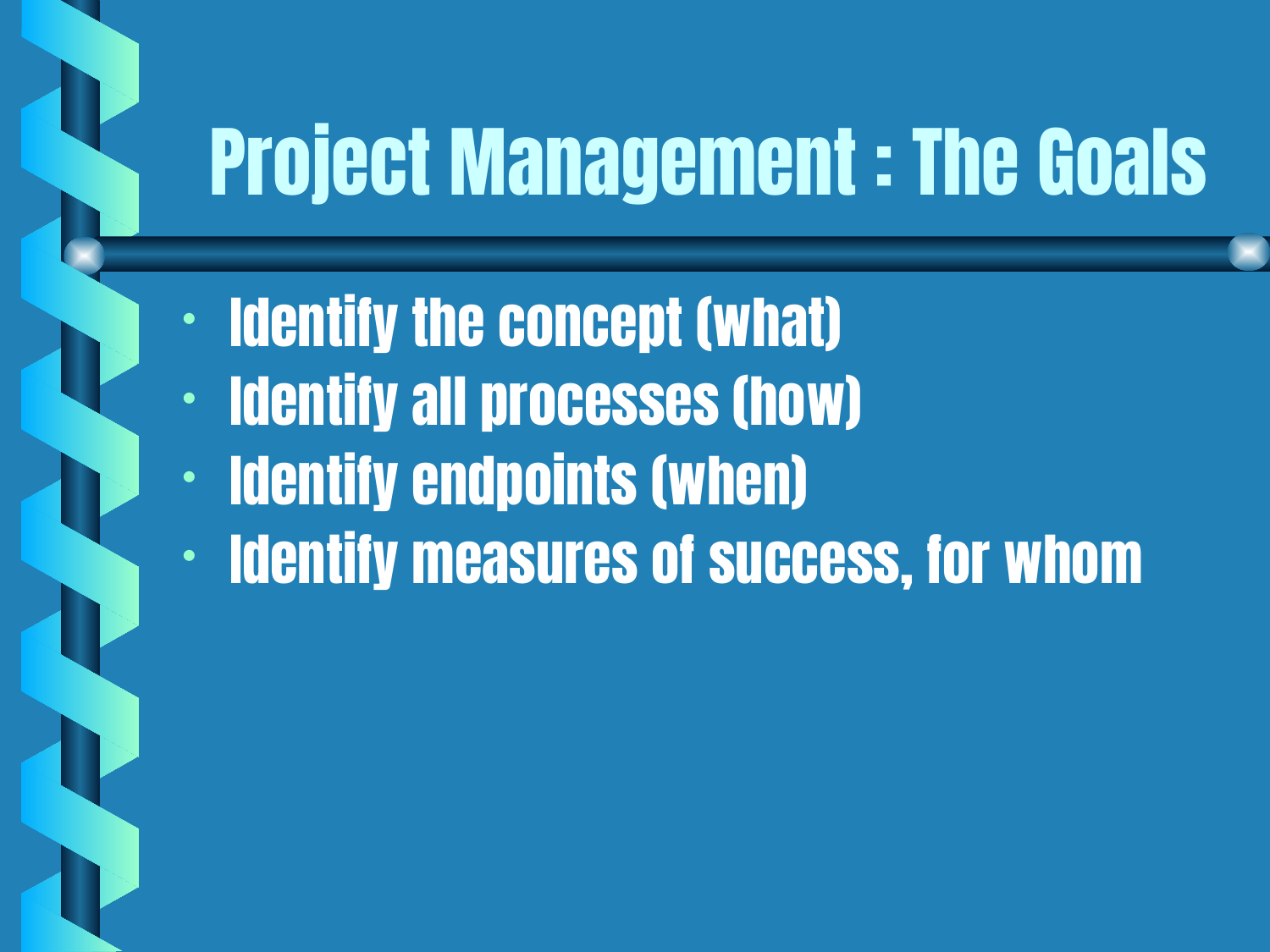

# Project Management : The Goals
Identify the concept (what)
Identify all processes (how)
Identify endpoints (when)
Identify measures of success, for whom